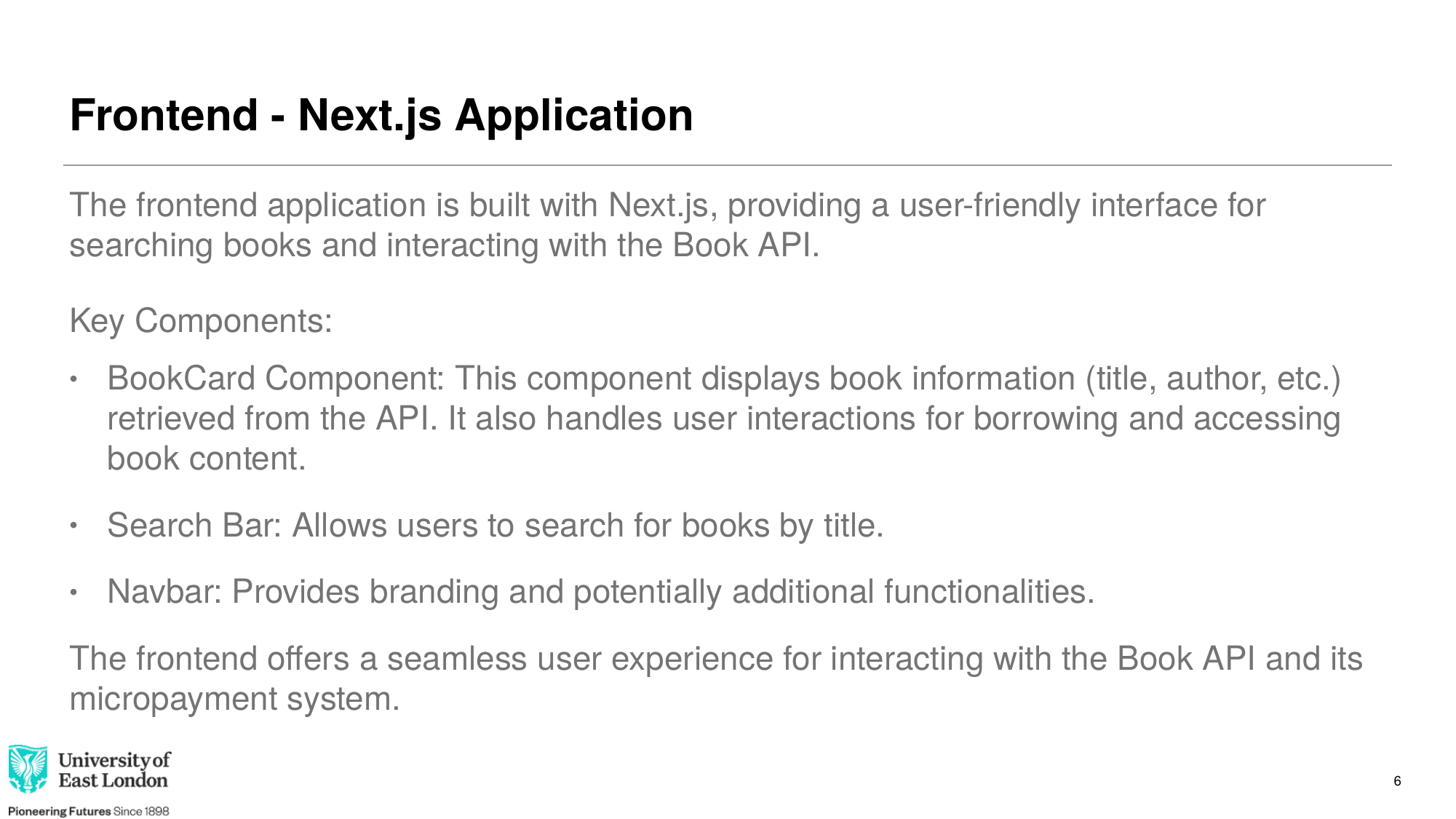

# Frontend - Next.js Application
The frontend application is built with Next.js, providing a user-friendly interface for searching books and interacting with the Book API.
Key Components:
BookCard Component: This component displays book information (title, author, etc.) retrieved from the API. It also handles user interactions for borrowing and accessing book content.
Search Bar: Allows users to search for books by title.
Navbar: Provides branding and potentially additional functionalities.
The frontend offers a seamless user experience for interacting with the Book API and its micropayment system.
6